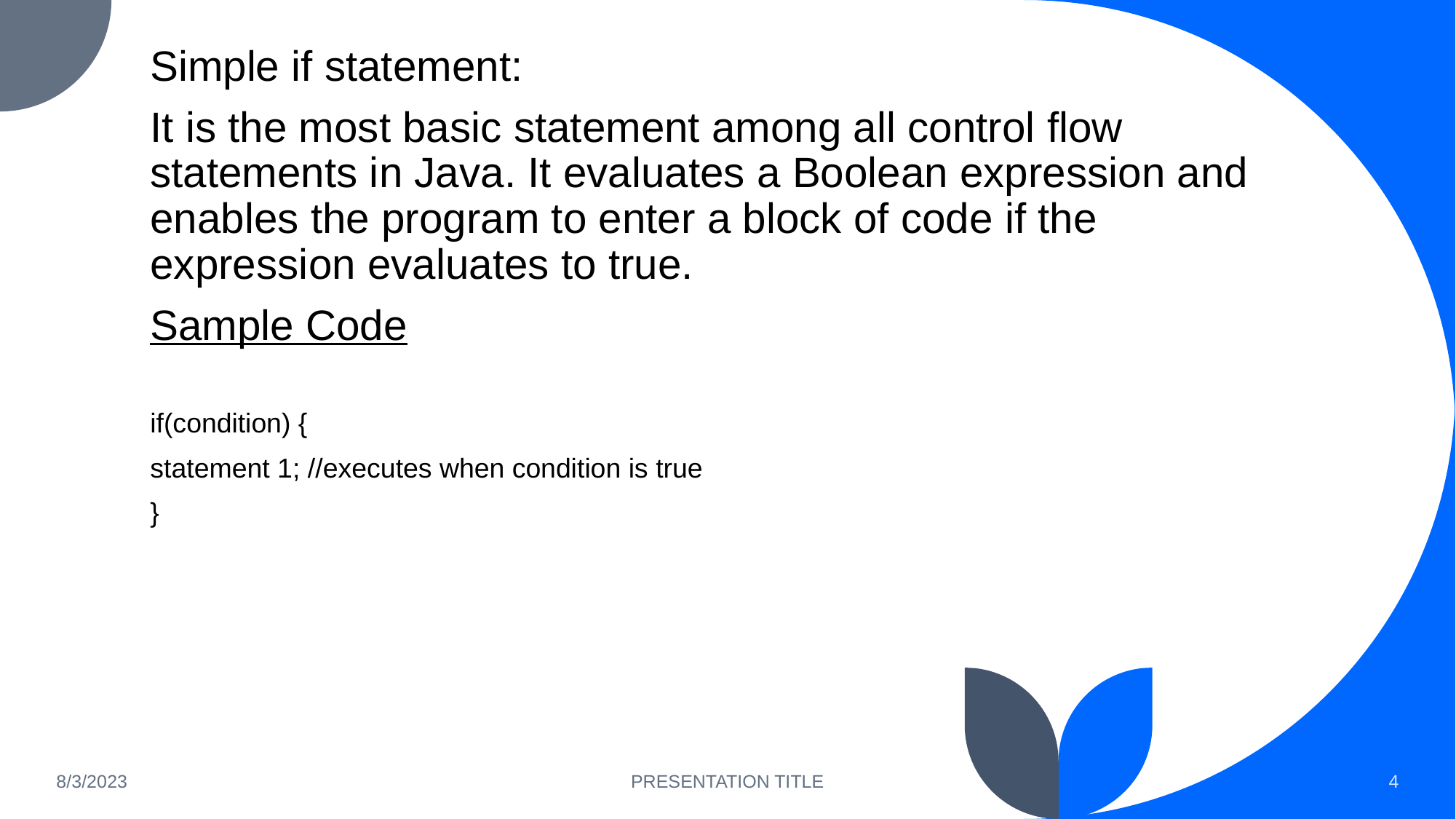

Simple if statement:
It is the most basic statement among all control flow statements in Java. It evaluates a Boolean expression and enables the program to enter a block of code if the expression evaluates to true.
Sample Code

if(condition) {
statement 1; //executes when condition is true
}

8/3/2023
PRESENTATION TITLE
4